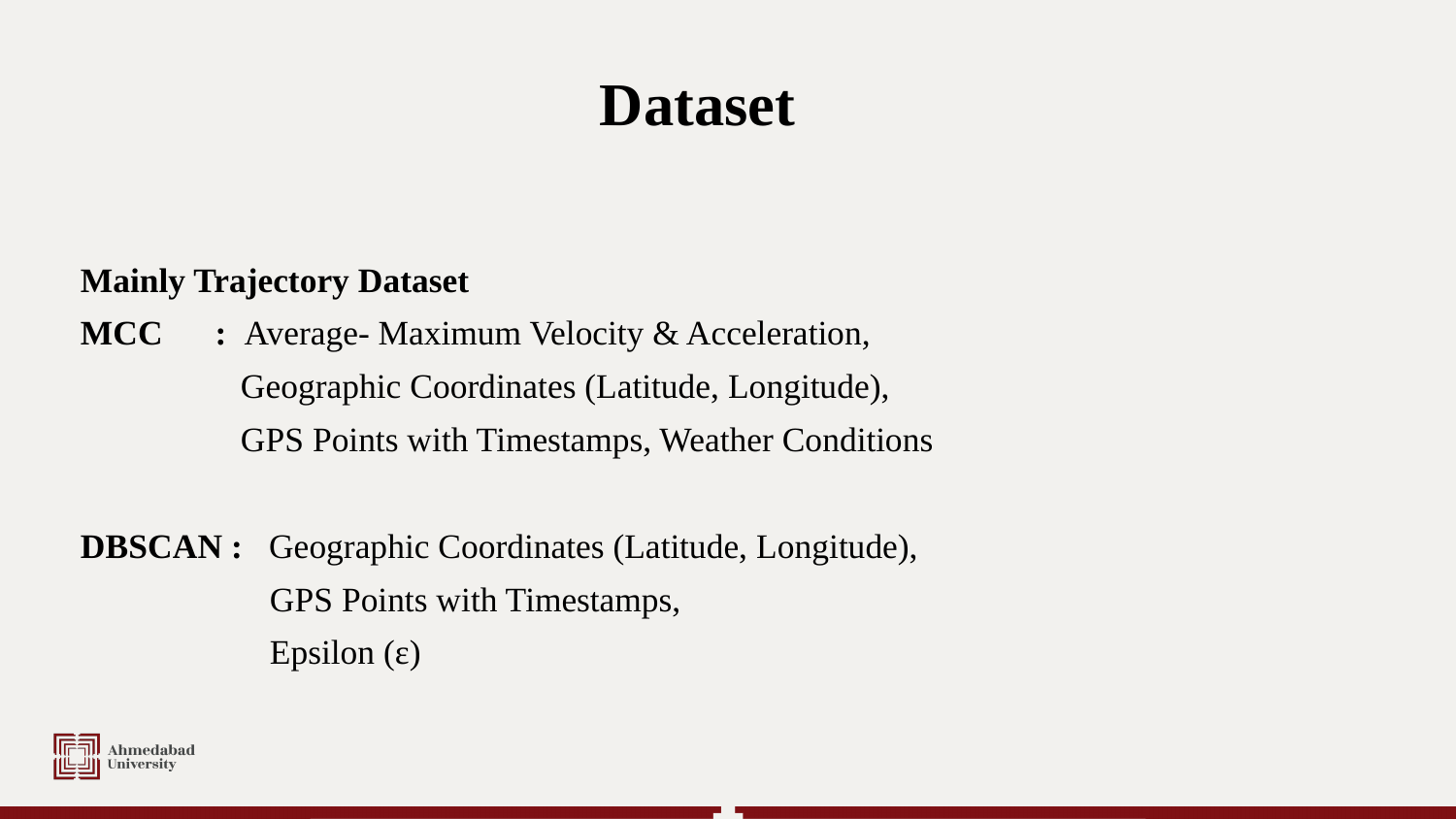

# Dataset
Mainly Trajectory Dataset
MCC      :  Average- Maximum Velocity & Acceleration,
          Geographic Coordinates (Latitude, Longitude),
          GPS Points with Timestamps, Weather Conditions

DBSCAN :   Geographic Coordinates (Latitude, Longitude),
     GPS Points with Timestamps,
     Epsilon (ε)